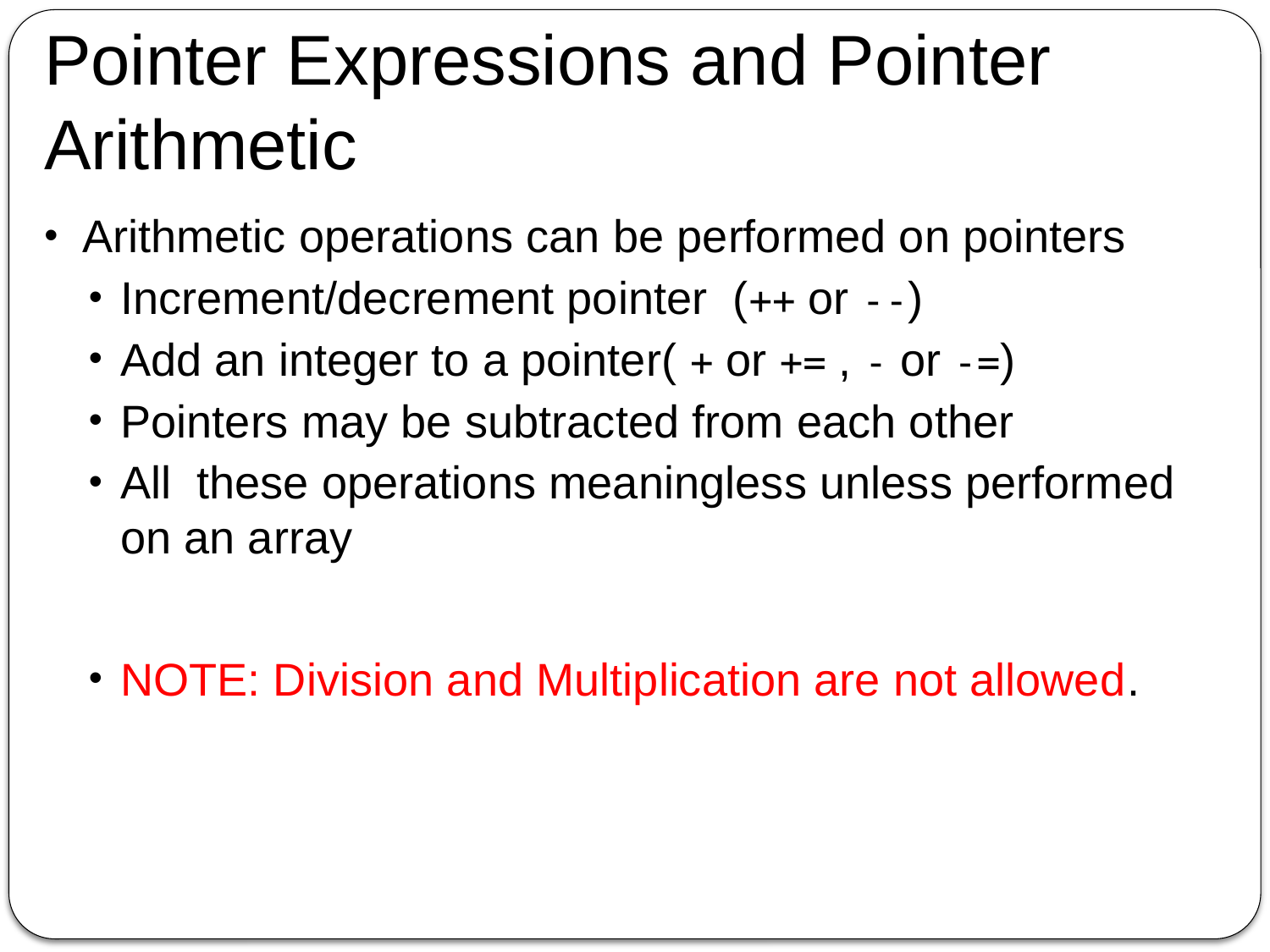

# Pointer Expressions and Pointer Arithmetic
Arithmetic operations can be performed on pointers
Increment/decrement pointer  (++ or --)
Add an integer to a pointer( + or += , - or -=)
Pointers may be subtracted from each other
All  these operations meaningless unless performed on an array

NOTE: Division and Multiplication are not allowed.